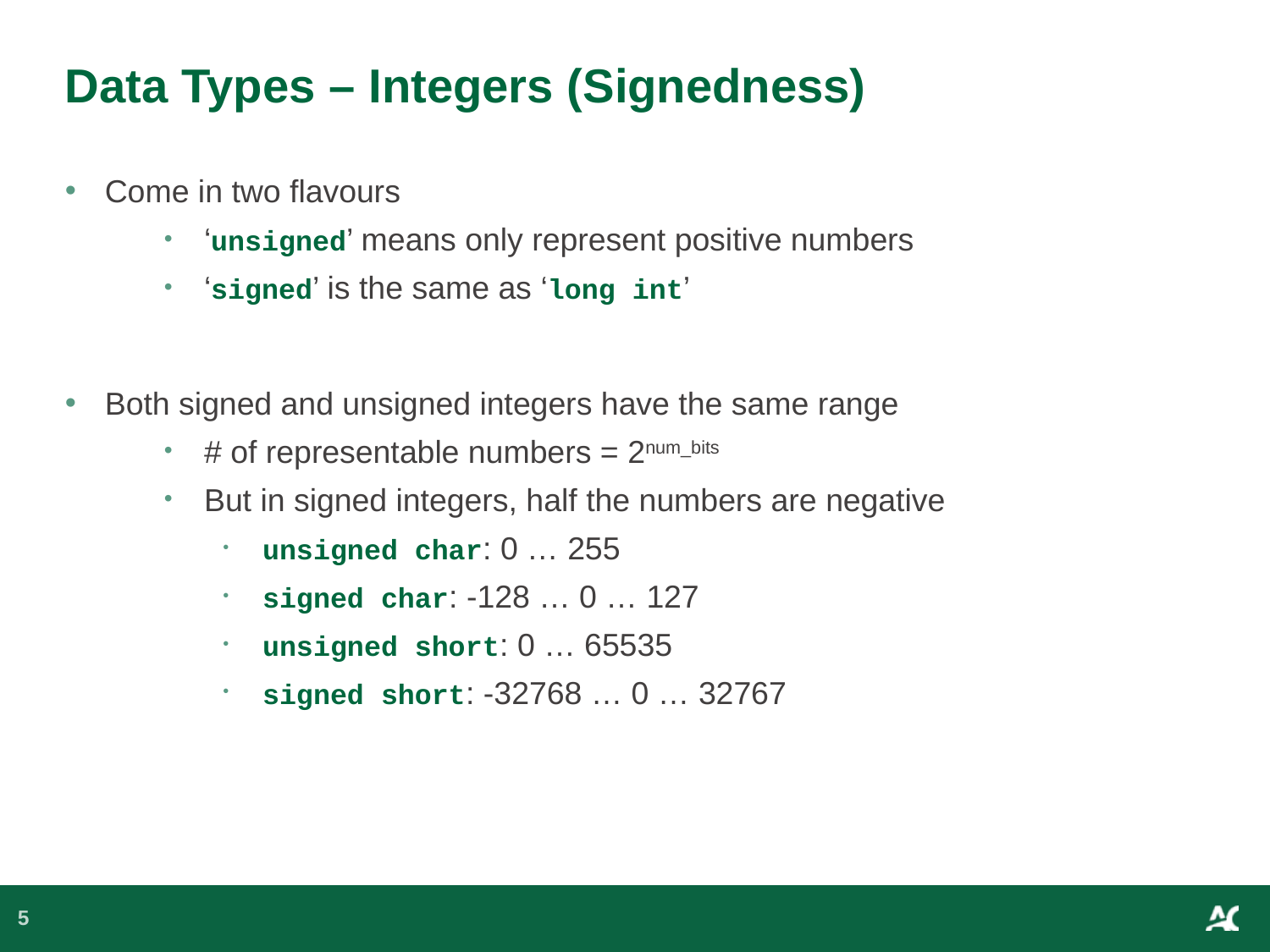

# Data Types – Integers (Signedness)
Come in two flavours
‘unsigned’ means only represent positive numbers
‘signed’ is the same as ‘long int’

Both signed and unsigned integers have the same range
# of representable numbers = 2num_bits
But in signed integers, half the numbers are negative
unsigned char: 0 … 255
signed char: -128 … 0 … 127
unsigned short: 0 … 65535
signed short: -32768 … 0 … 32767

5